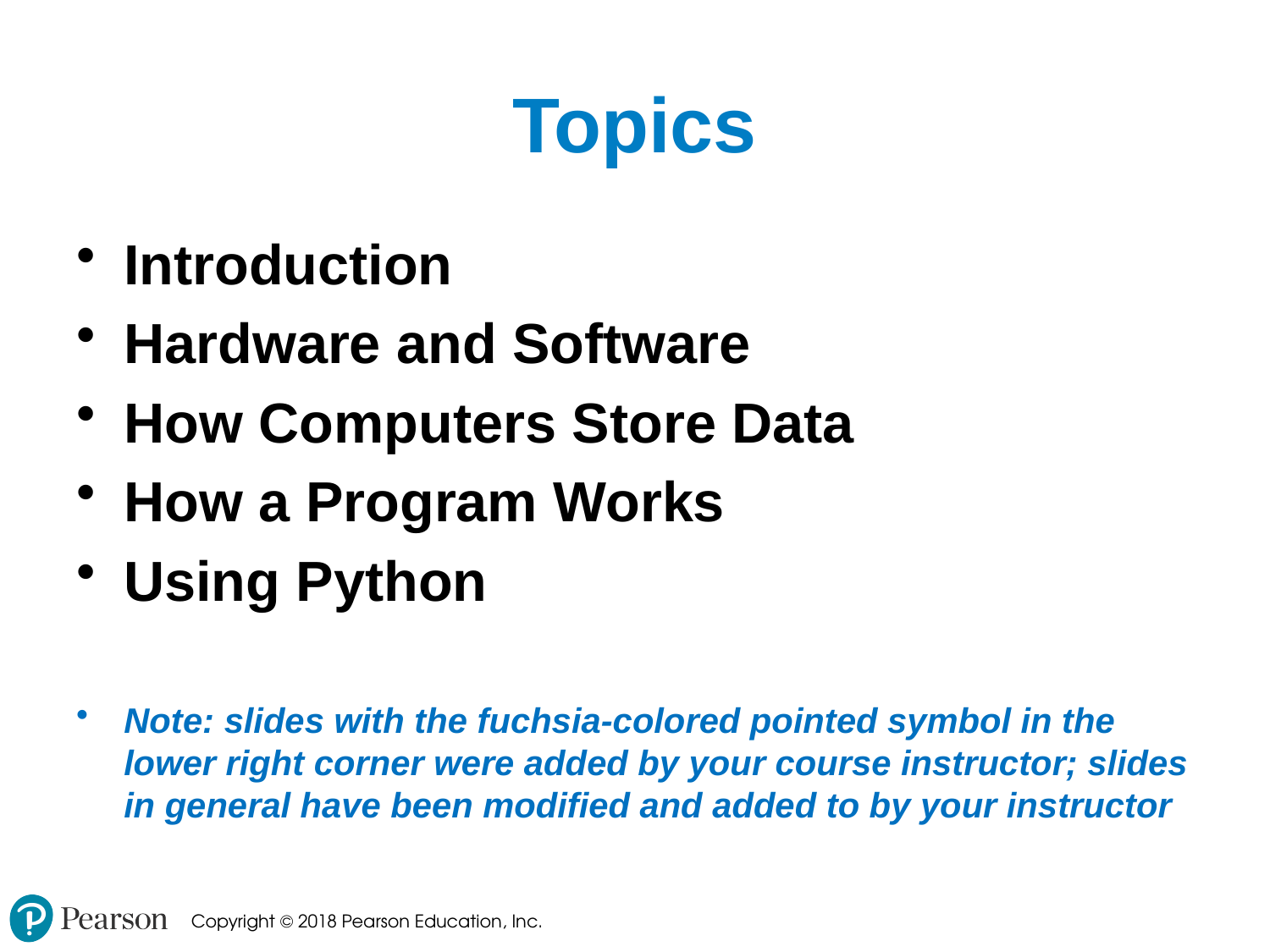

# Topics
Introduction
Hardware and Software
How Computers Store Data
How a Program Works
Using Python

Note: slides with the fuchsia-colored pointed symbol in the lower right corner were added by your course instructor; slides in general have been modified and added to by your instructor